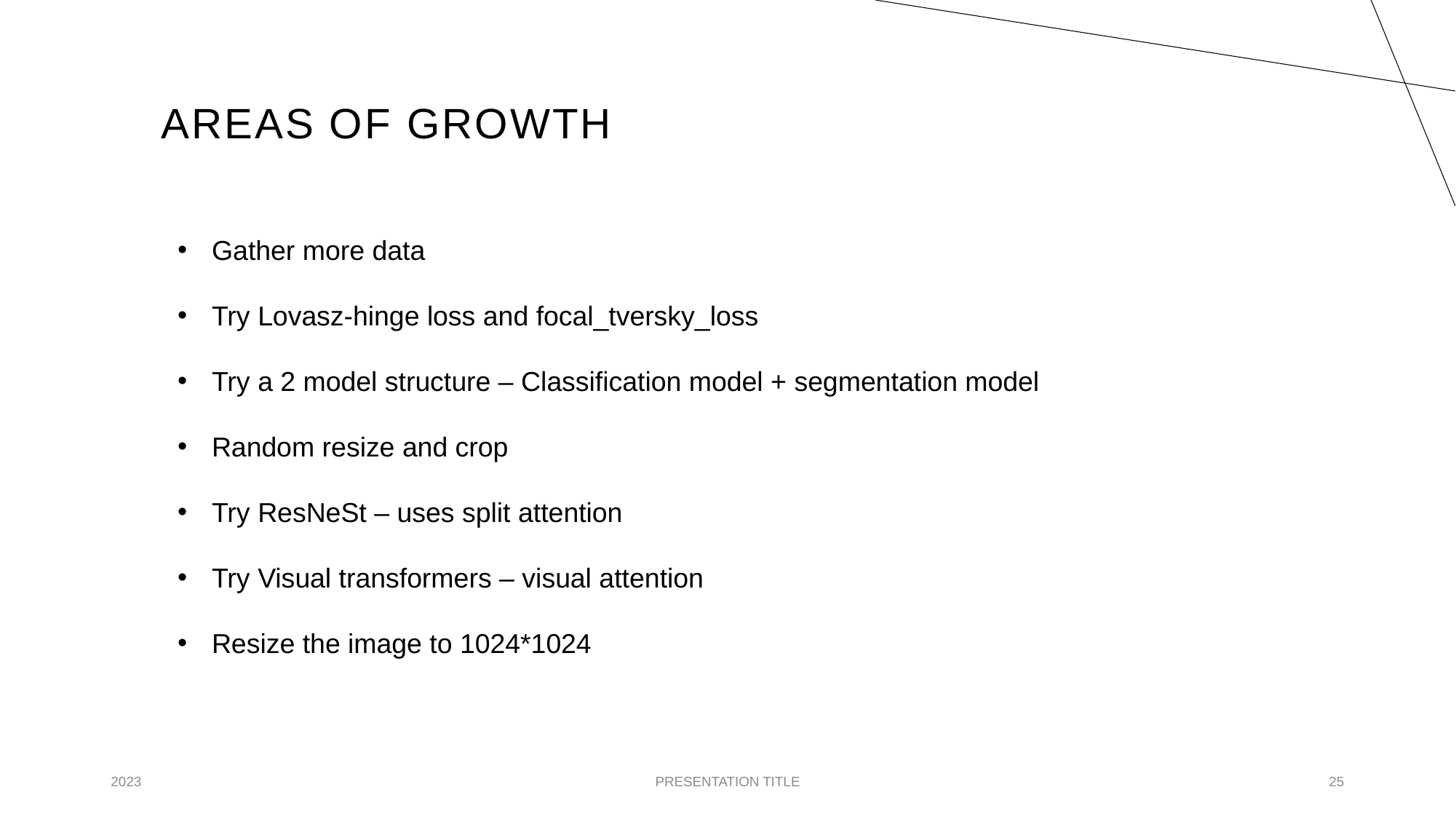

# AREAS OF GROWTH
Gather more data
Try Lovasz-hinge loss and focal_tversky_loss
Try a 2 model structure – Classification model + segmentation model
Random resize and crop
Try ResNeSt – uses split attention
Try Visual transformers – visual attention
Resize the image to 1024*1024

2023
PRESENTATION TITLE
25